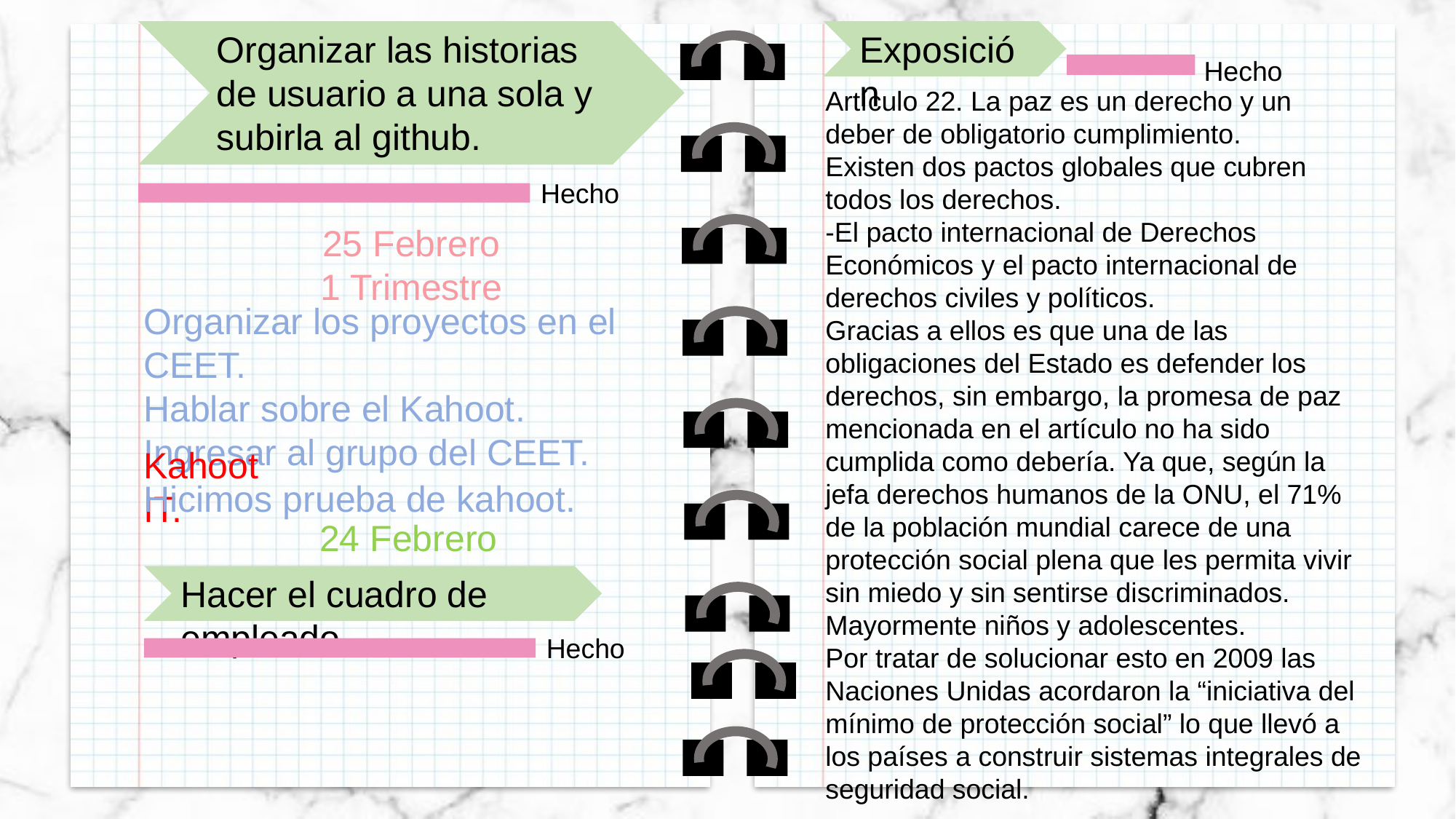

Organizar las historias de usuario a una sola y subirla al github.

Exposición

Hecho

Artículo 22. La paz es un derecho y un deber de obligatorio cumplimiento.
Existen dos pactos globales que cubren todos los derechos.
-El pacto internacional de Derechos Económicos y el pacto internacional de derechos civiles y políticos.
Gracias a ellos es que una de las obligaciones del Estado es defender los derechos, sin embargo, la promesa de paz mencionada en el artículo no ha sido cumplida como debería. Ya que, según la jefa derechos humanos de la ONU, el 71% de la población mundial carece de una protección social plena que les permita vivir sin miedo y sin sentirse discriminados. Mayormente niños y adolescentes.
Por tratar de solucionar esto en 2009 las Naciones Unidas acordaron la “iniciativa del mínimo de protección social” lo que llevó a los países a construir sistemas integrales de seguridad social.
Hecho

25 Febrero
1 Trimestre
Organizar los proyectos en el CEET.
Hablar sobre el Kahoot.
Ingresar al grupo del CEET.
Kahoot IT.
Hicimos prueba de kahoot.
24 Febrero
Hacer el cuadro de empleado

Hecho